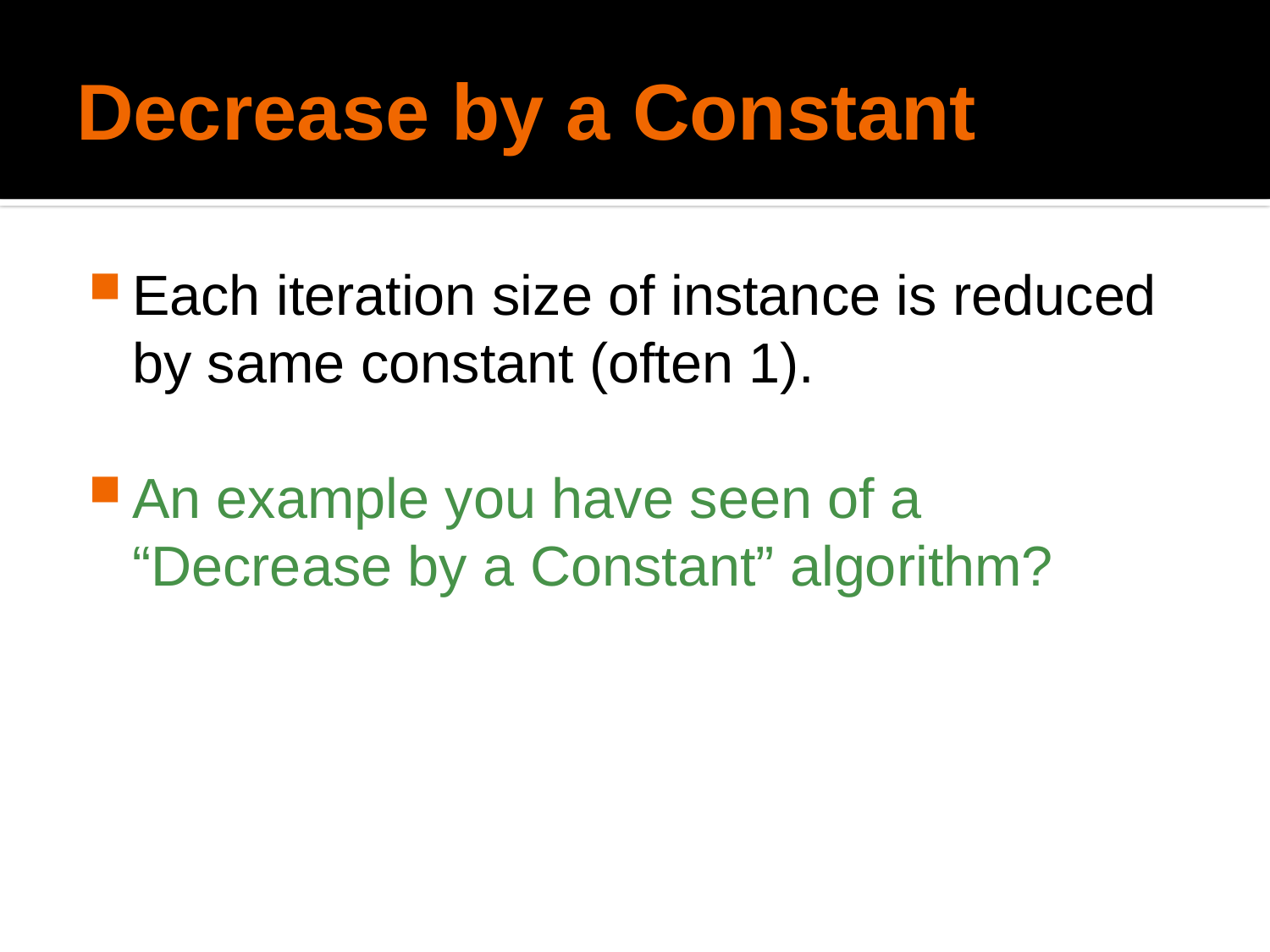

# Decrease by a Constant
Each iteration size of instance is reduced by same constant (often 1).

An example you have seen of a “Decrease by a Constant” algorithm?